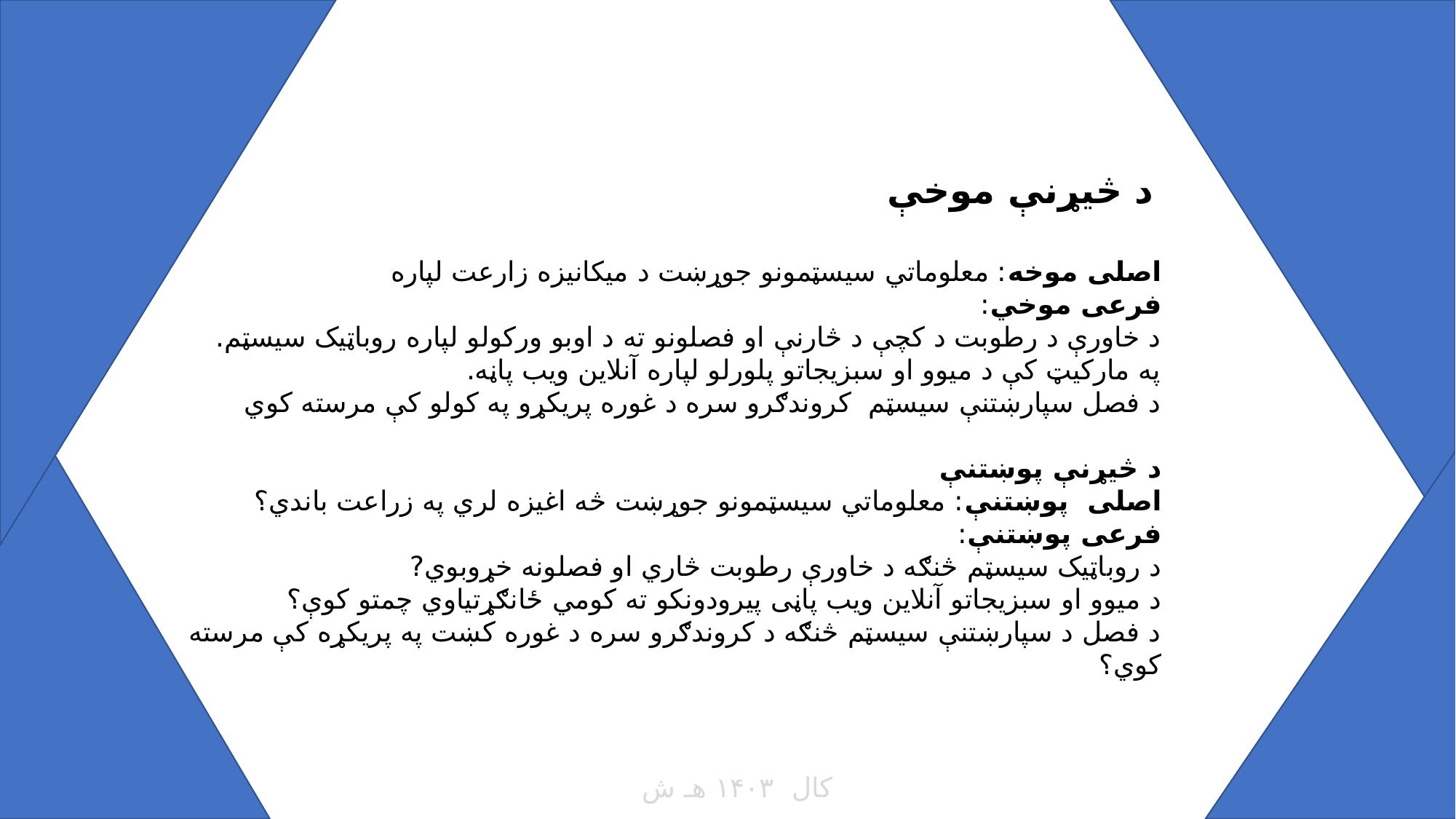

د څیړنې موخې
اصلی موخه: معلوماتي سیسټمونو جوړښت د میکانیزه زارعت لپاره
فرعی موخي:
د خاورې د رطوبت د کچې د څارنې او فصلونو ته د اوبو ورکولو لپاره روباټیک سیسټم.
په مارکیټ کې د میوو او سبزیجاتو پلورلو لپاره آنلاین ویب پاڼه.
د فصل سپارښتنې سیسټم  کروندګرو سره د غوره پریکړو په کولو کې مرسته کوي

د څیړنې پوښتنې
اصلی  پوښتنې: معلوماتي سیسټمونو جوړښت څه اغیزه لري په زراعت باندي؟
فرعی پوښتنې:
د روباټیک سیسټم څنګه د خاورې رطوبت څاري او فصلونه خړوبوي?
د میوو او سبزیجاتو آنلاین ویب پاڼی پیرودونکو ته کومي ځانګړتیاوي چمتو کوې؟
د فصل د سپارښتنې سیسټم څنګه د کروندګرو سره د غوره کښت په پریکړه کې مرسته کوي؟

کال  ۱۴۰۳ هـ ش